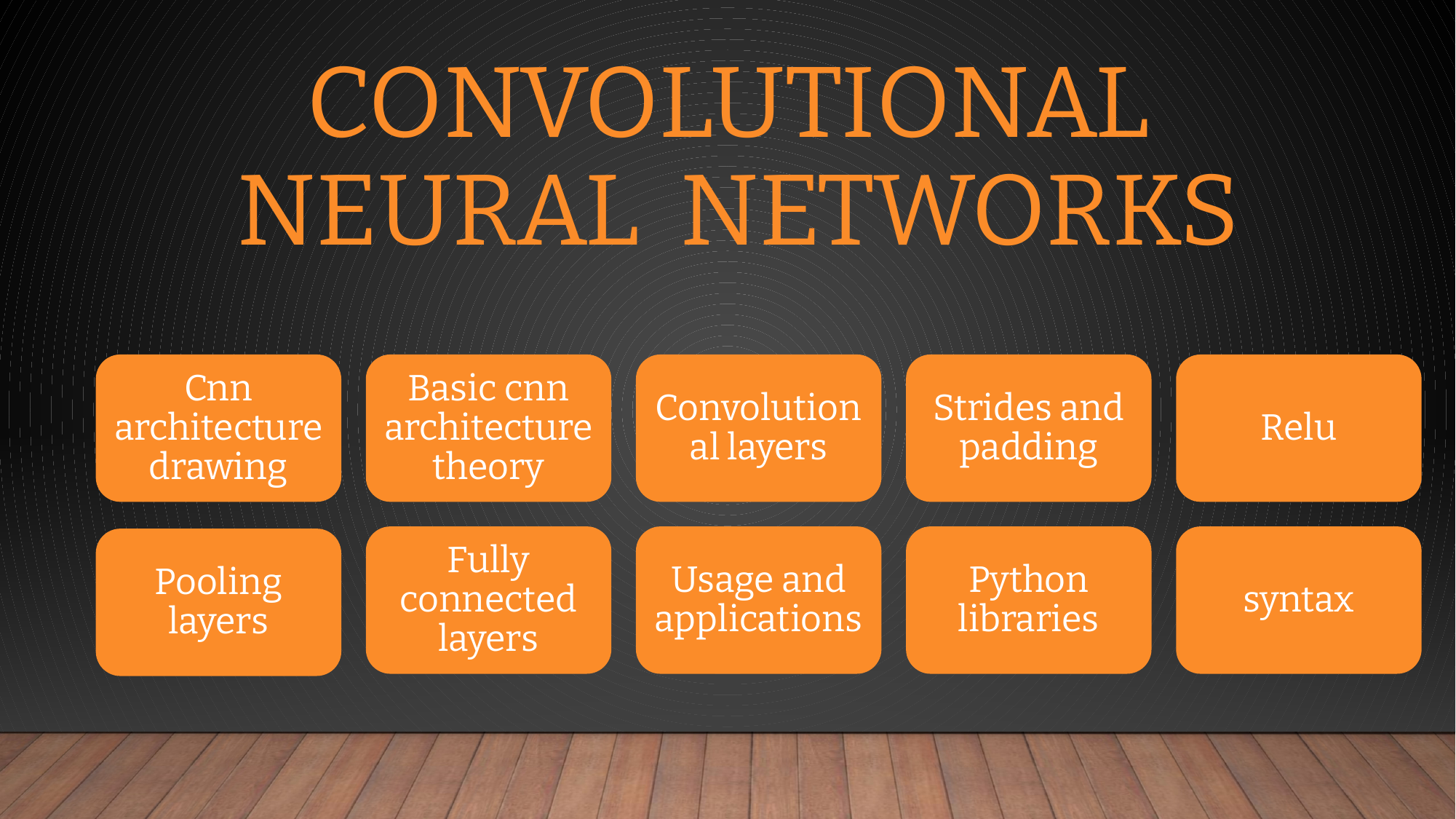

# Convolutional neural  networks
Cnn architecture drawing
Basic cnn architecture theory
Convolutional layers
Strides and padding
Relu
Fully connected layers
Usage and applications
Python libraries
syntax
Pooling layers